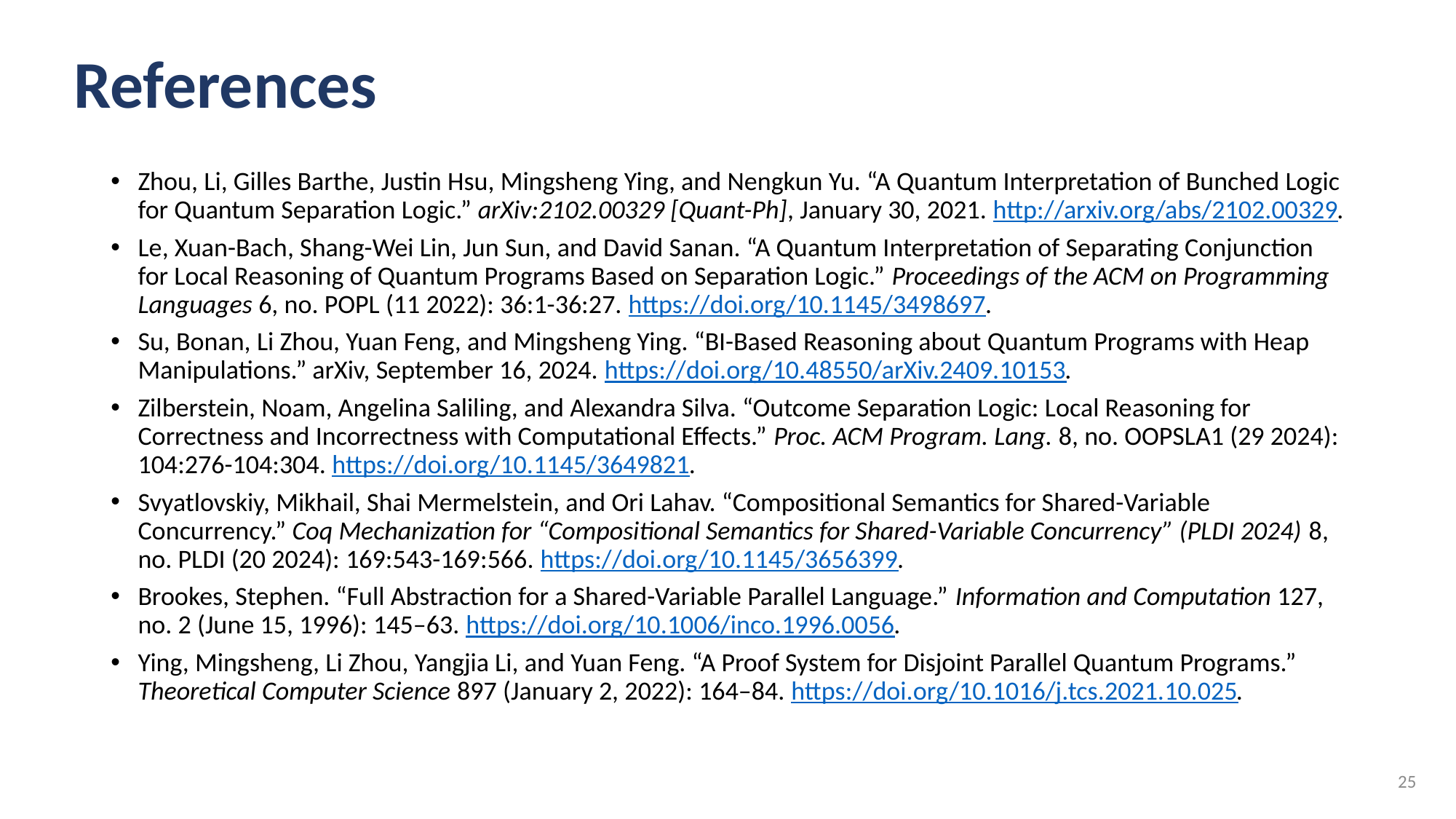

# References
Zhou, Li, Gilles Barthe, Justin Hsu, Mingsheng Ying, and Nengkun Yu. “A Quantum Interpretation of Bunched Logic for Quantum Separation Logic.” arXiv:2102.00329 [Quant-Ph], January 30, 2021. http://arxiv.org/abs/2102.00329.
Le, Xuan-Bach, Shang-Wei Lin, Jun Sun, and David Sanan. “A Quantum Interpretation of Separating Conjunction for Local Reasoning of Quantum Programs Based on Separation Logic.” Proceedings of the ACM on Programming Languages 6, no. POPL (11 2022): 36:1-36:27. https://doi.org/10.1145/3498697.
Su, Bonan, Li Zhou, Yuan Feng, and Mingsheng Ying. “BI-Based Reasoning about Quantum Programs with Heap Manipulations.” arXiv, September 16, 2024. https://doi.org/10.48550/arXiv.2409.10153.
Zilberstein, Noam, Angelina Saliling, and Alexandra Silva. “Outcome Separation Logic: Local Reasoning for Correctness and Incorrectness with Computational Effects.” Proc. ACM Program. Lang. 8, no. OOPSLA1 (29 2024): 104:276-104:304. https://doi.org/10.1145/3649821.
Svyatlovskiy, Mikhail, Shai Mermelstein, and Ori Lahav. “Compositional Semantics for Shared-Variable Concurrency.” Coq Mechanization for “Compositional Semantics for Shared-Variable Concurrency” (PLDI 2024) 8, no. PLDI (20 2024): 169:543-169:566. https://doi.org/10.1145/3656399.
Brookes, Stephen. “Full Abstraction for a Shared-Variable Parallel Language.” Information and Computation 127, no. 2 (June 15, 1996): 145–63. https://doi.org/10.1006/inco.1996.0056.
Ying, Mingsheng, Li Zhou, Yangjia Li, and Yuan Feng. “A Proof System for Disjoint Parallel Quantum Programs.” Theoretical Computer Science 897 (January 2, 2022): 164–84. https://doi.org/10.1016/j.tcs.2021.10.025.
25